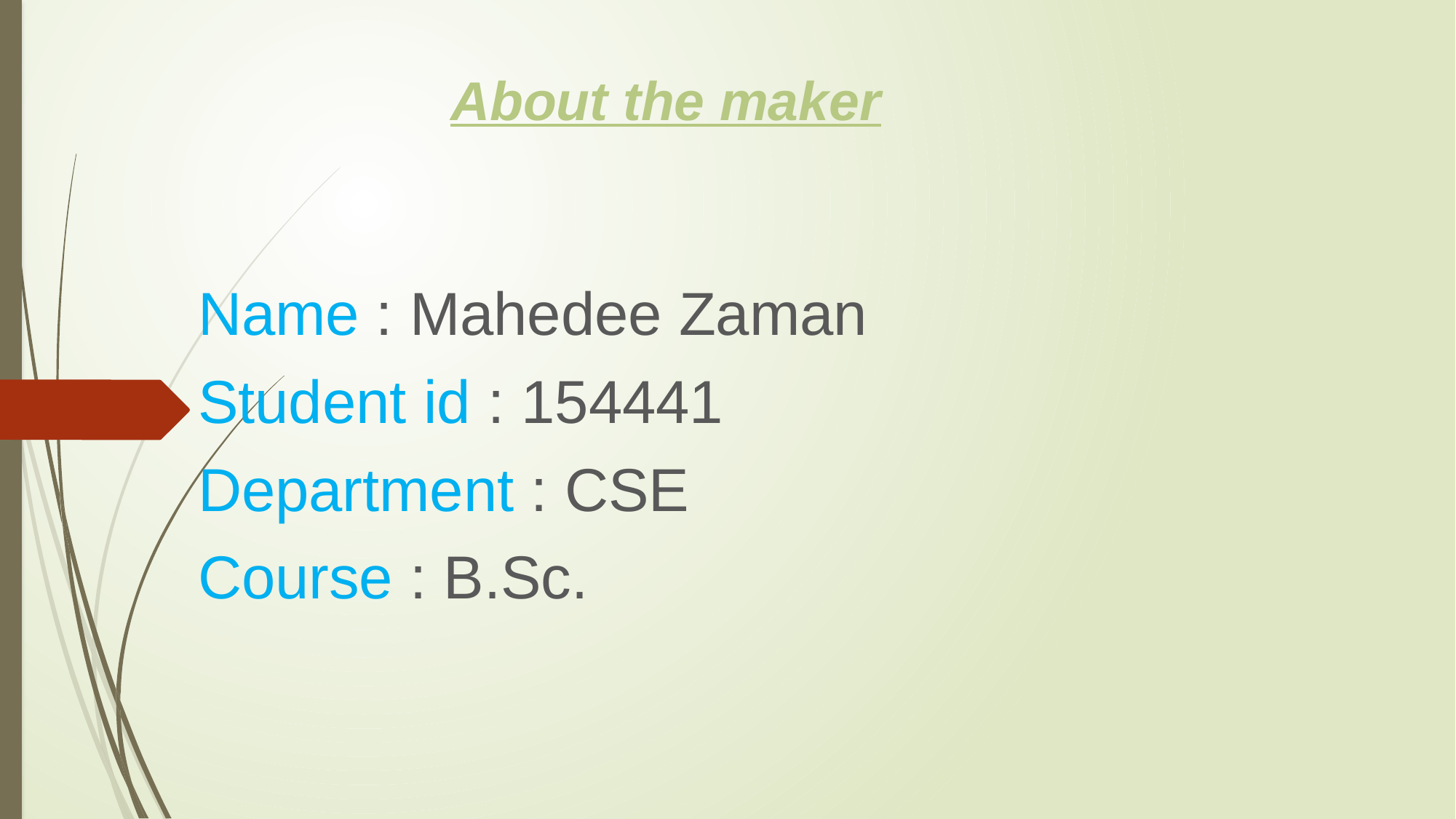

# About the maker
Name : Mahedee Zaman
Student id : 154441
Department : CSE
Course : B.Sc.